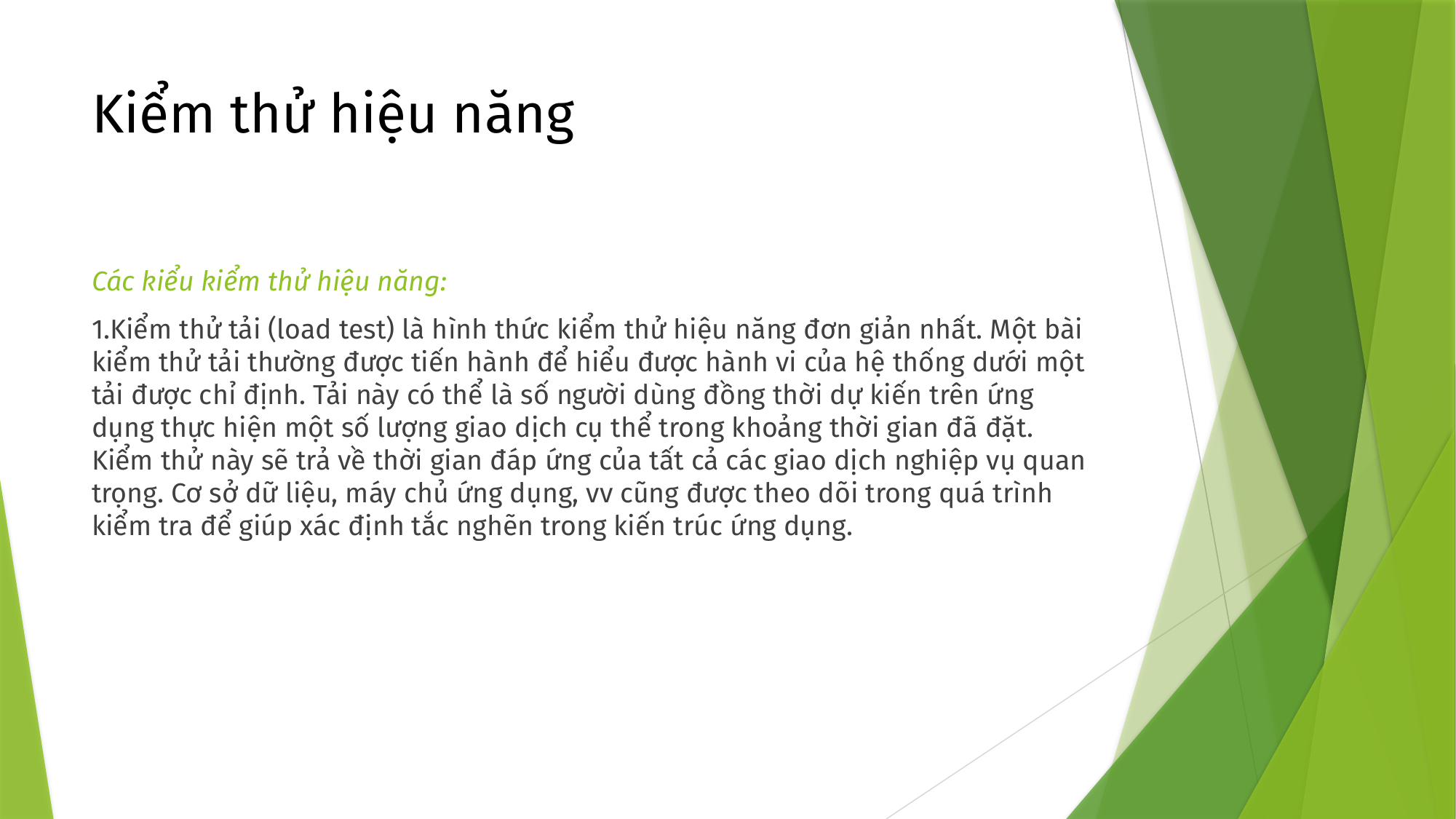

# Kiểm thử hiệu năng
Các kiểu kiểm thử hiệu năng:
1.Kiểm thử tải (load test) là hình thức kiểm thử hiệu năng đơn giản nhất. Một bài kiểm thử tải thường được tiến hành để hiểu được hành vi của hệ thống dưới một tải được chỉ định. Tải này có thể là số người dùng đồng thời dự kiến trên ứng dụng thực hiện một số lượng giao dịch cụ thể trong khoảng thời gian đã đặt. Kiểm thử này sẽ trả về thời gian đáp ứng của tất cả các giao dịch nghiệp vụ quan trọng. Cơ sở dữ liệu, máy chủ ứng dụng, vv cũng được theo dõi trong quá trình kiểm tra để giúp xác định tắc nghẽn trong kiến trúc ứng dụng.